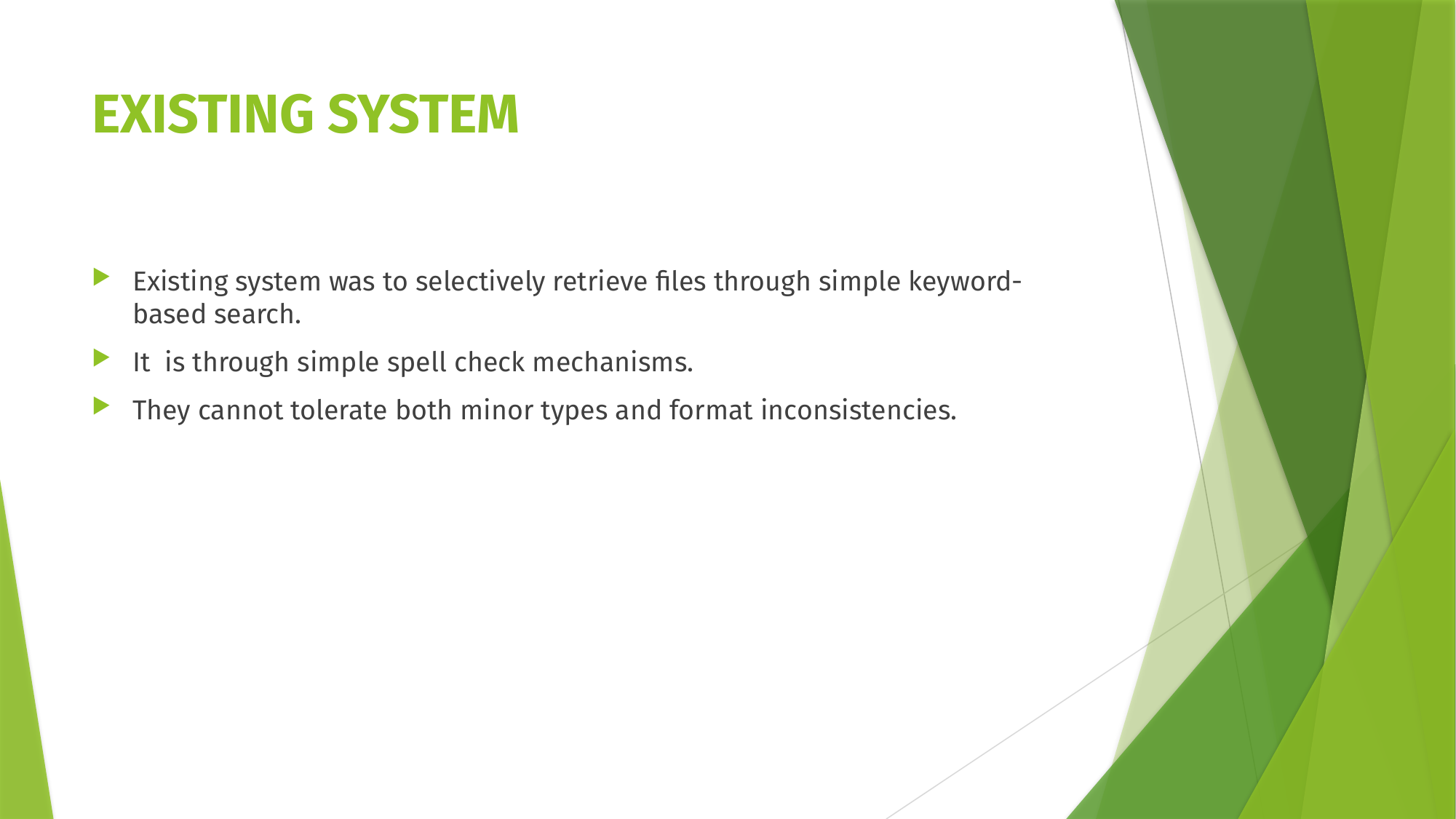

# EXISTING SYSTEM
Existing system was to selectively retrieve files through simple keyword-based search.
It  is through simple spell check mechanisms.
They cannot tolerate both minor types and format inconsistencies.